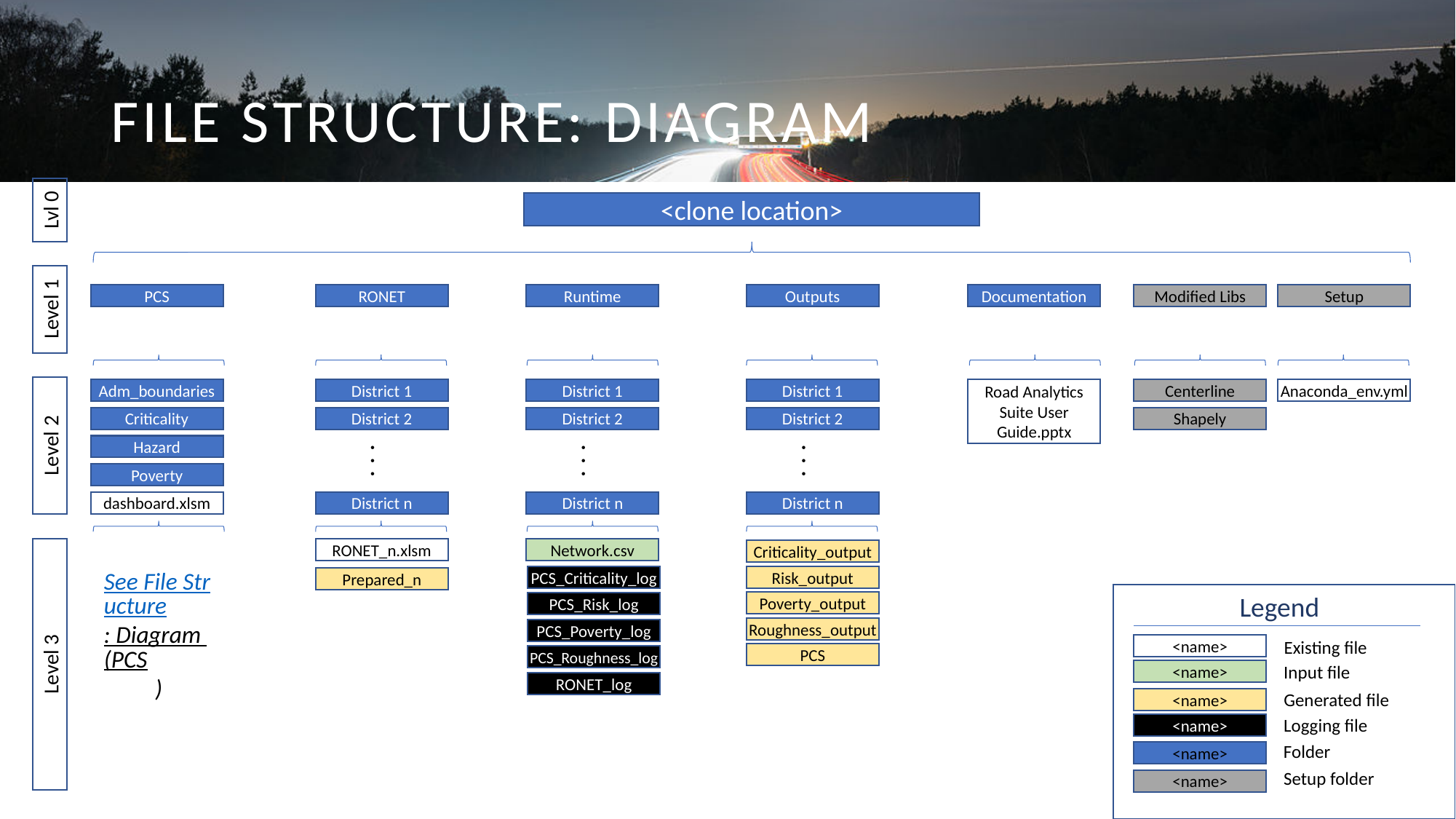

# File Structure: Diagram
Lvl 0
<clone location>
Level 1
PCS
RONET
Runtime
Outputs
Documentation
Modified Libs
Setup

Level 2
Road Analytics Suite User Guide.pptx
Adm_boundaries
District 1
District 1
District 1
Centerline
Anaconda_env.yml
Criticality
District 2
District 2
District 2
Shapely
Hazard
. . .
. . .
. . .

Poverty
dashboard.xlsm
District n
District n
District n
Level 3
RONET_n.xlsm
Network.csv
Criticality_output
See File Structure: Diagram (PCS)
PCS_Criticality_log
Risk_output
Prepared_n

Legend
Poverty_output
PCS_Risk_log
Roughness_output
PCS_Poverty_log
Existing file
<name>
PCS
PCS_Roughness_log
Input file
<name>
RONET_log
Generated file
<name>
Logging file
<name>
Folder
<name>
Setup folder
<name>